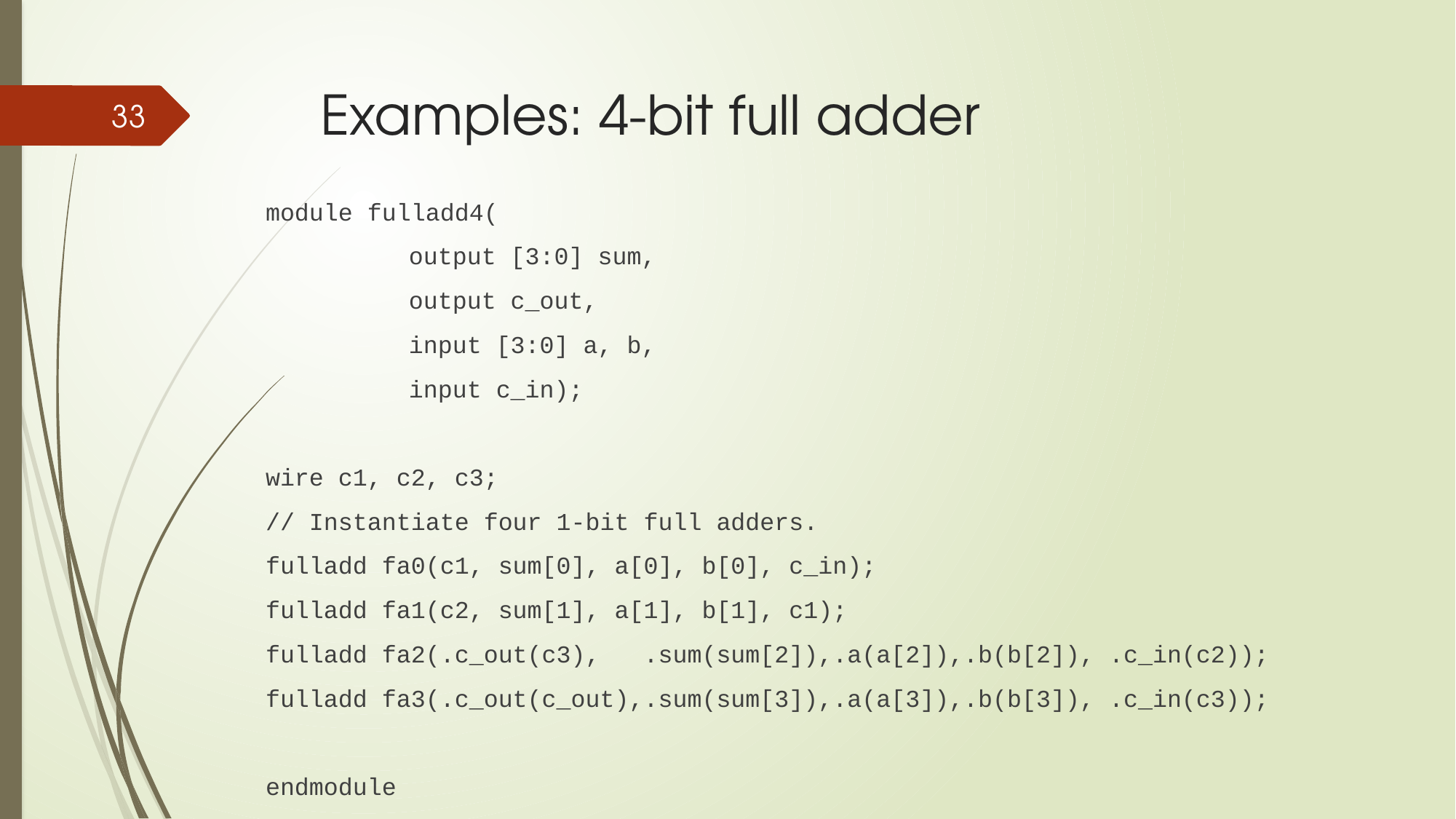

# Examples: 4-bit full adder
33
module fulladd4(
		output [3:0] sum,
		output c_out,
		input [3:0] a, b,
		input c_in);

wire c1, c2, c3;
// Instantiate four 1-bit full adders.
fulladd fa0(c1, sum[0], a[0], b[0], c_in);
fulladd fa1(c2, sum[1], a[1], b[1], c1);
fulladd fa2(.c_out(c3),   .sum(sum[2]),.a(a[2]),.b(b[2]), .c_in(c2));
fulladd fa3(.c_out(c_out),.sum(sum[3]),.a(a[3]),.b(b[3]), .c_in(c3));

endmodule